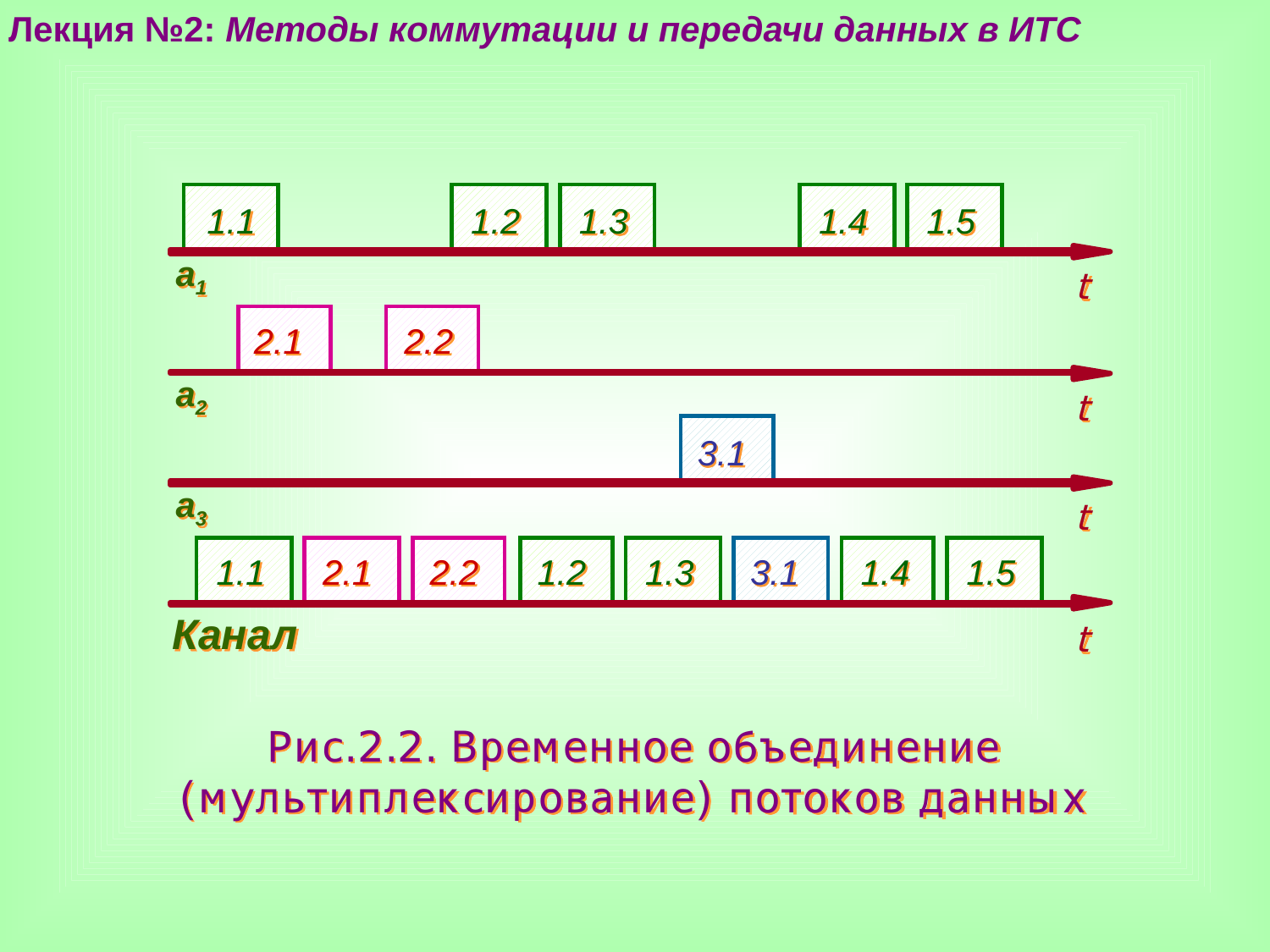

Лекция №2: Методы коммутации и передачи данных в ИТС

1.1
1.2
1.3
1.4
1.5

a1
t

2.1
2.2

a2
t

3.1

a3
t

1.1
2.1
2.2
1.2
1.3
3.1
1.4
1.5

Канал
t
Рис.2.2. Временное объединение (мультиплексирование) потоков данных